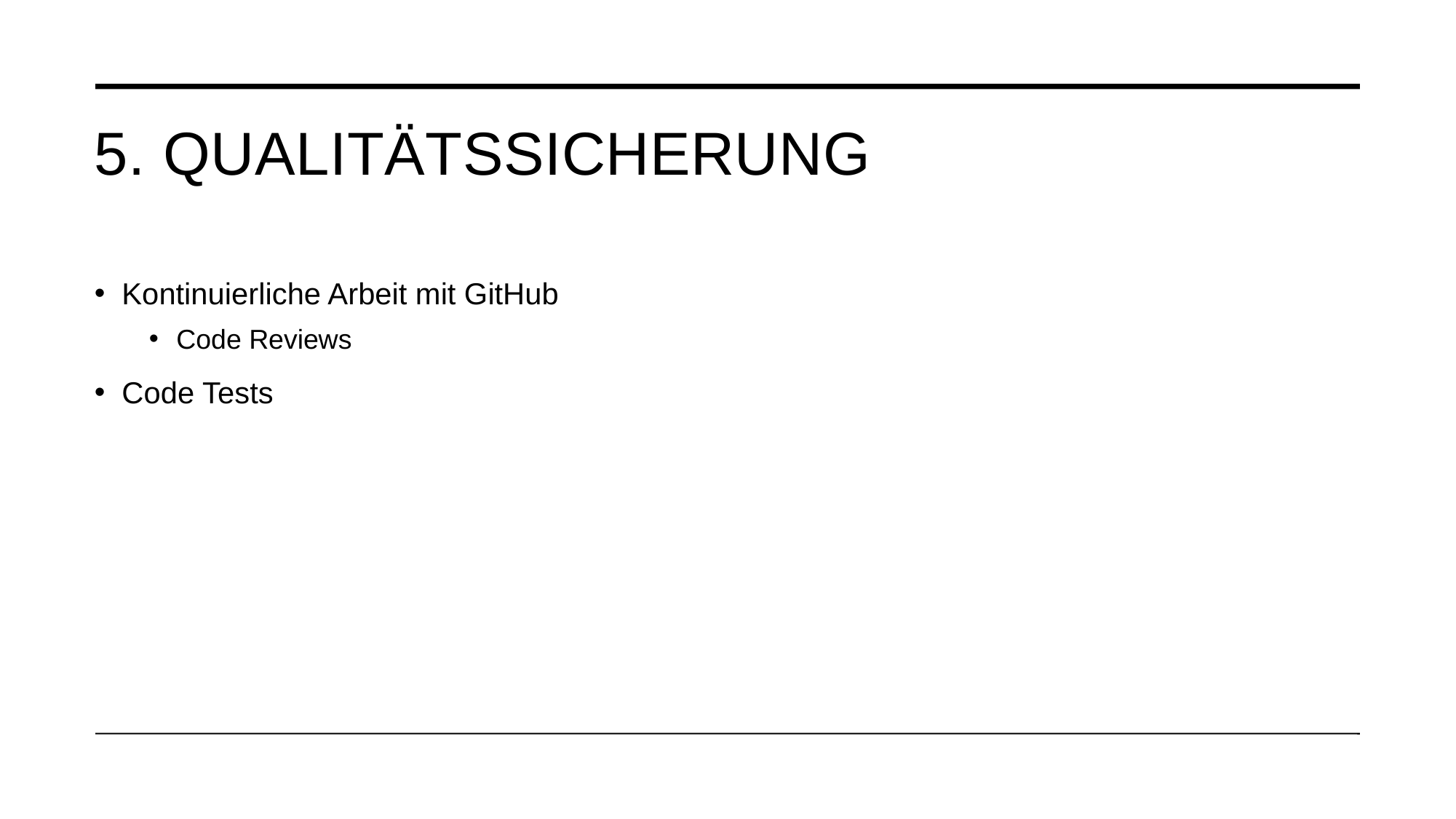

# 5. Qualitätssicherung
Kontinuierliche Arbeit mit GitHub
Code Reviews
Code Tests